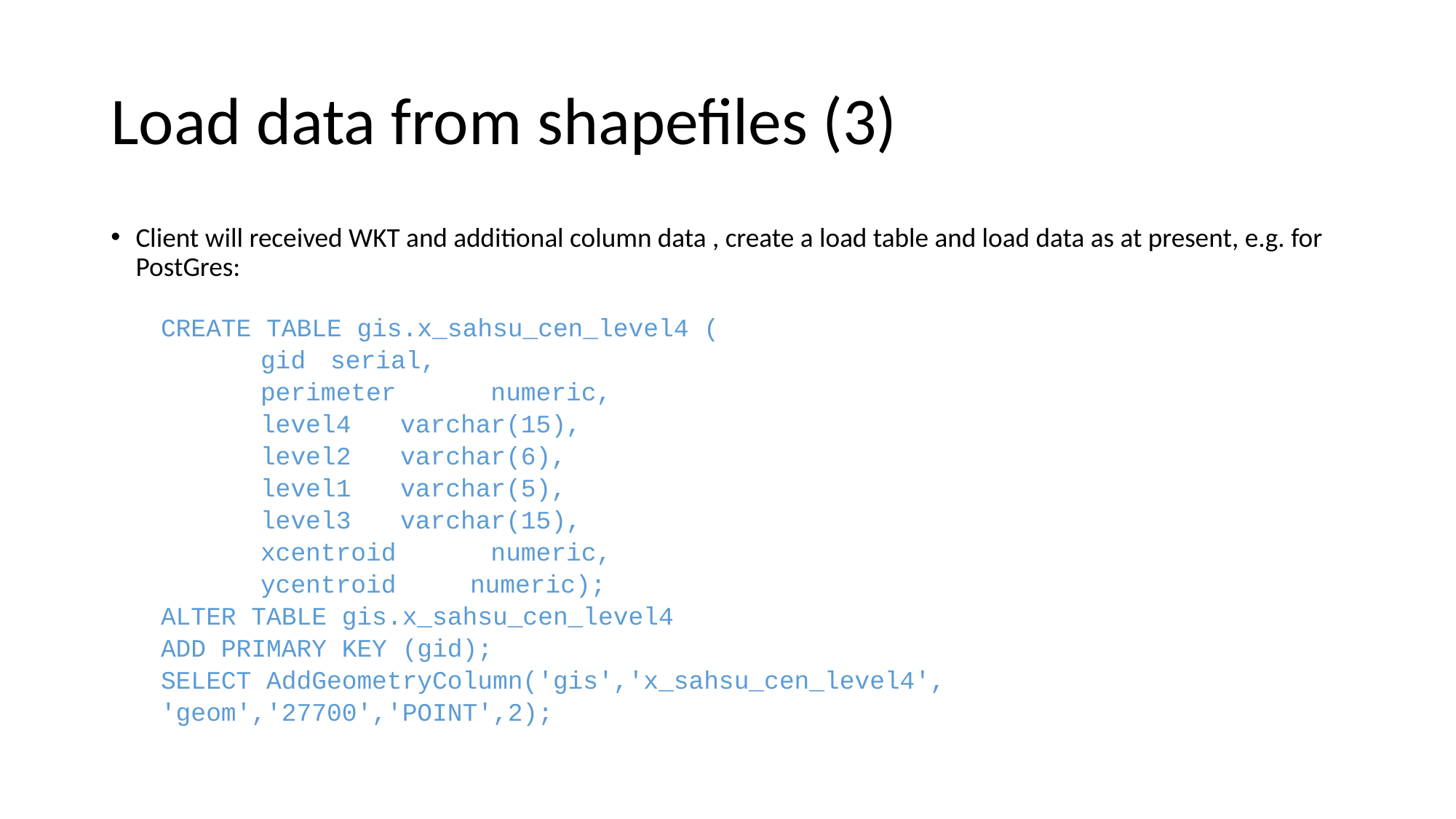

# Load data from shapefiles (3)
Client will received WKT and additional column data , create a load table and load data as at present, e.g. for PostGres:

CREATE TABLE gis.x_sahsu_cen_level4 (
gid 		serial,
perimeter	      numeric,
level4		varchar(15),
level2		varchar(6),
level1		varchar(5),
level3		varchar(15),
xcentroid	      numeric,
ycentroid 	numeric);
ALTER TABLE gis.x_sahsu_cen_level4
	ADD PRIMARY KEY (gid);
SELECT AddGeometryColumn('gis','x_sahsu_cen_level4',
	'geom','27700','POINT',2);